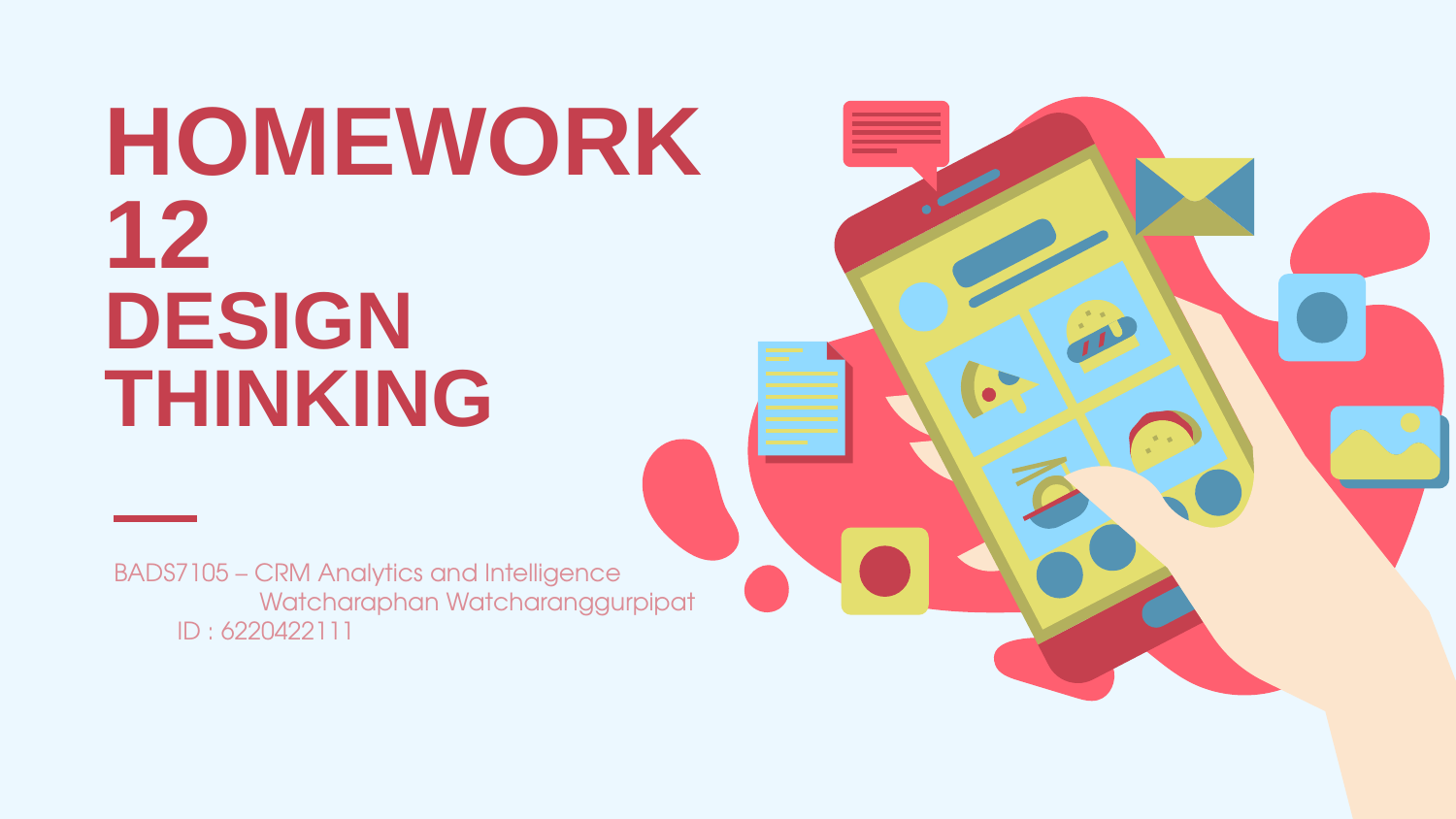

# HOMEWORK 12 DESIGN THINKING
BADS7105 – CRM Analytics and Intelligence
	Watcharaphan Watcharanggurpipat
	ID : 6220422111